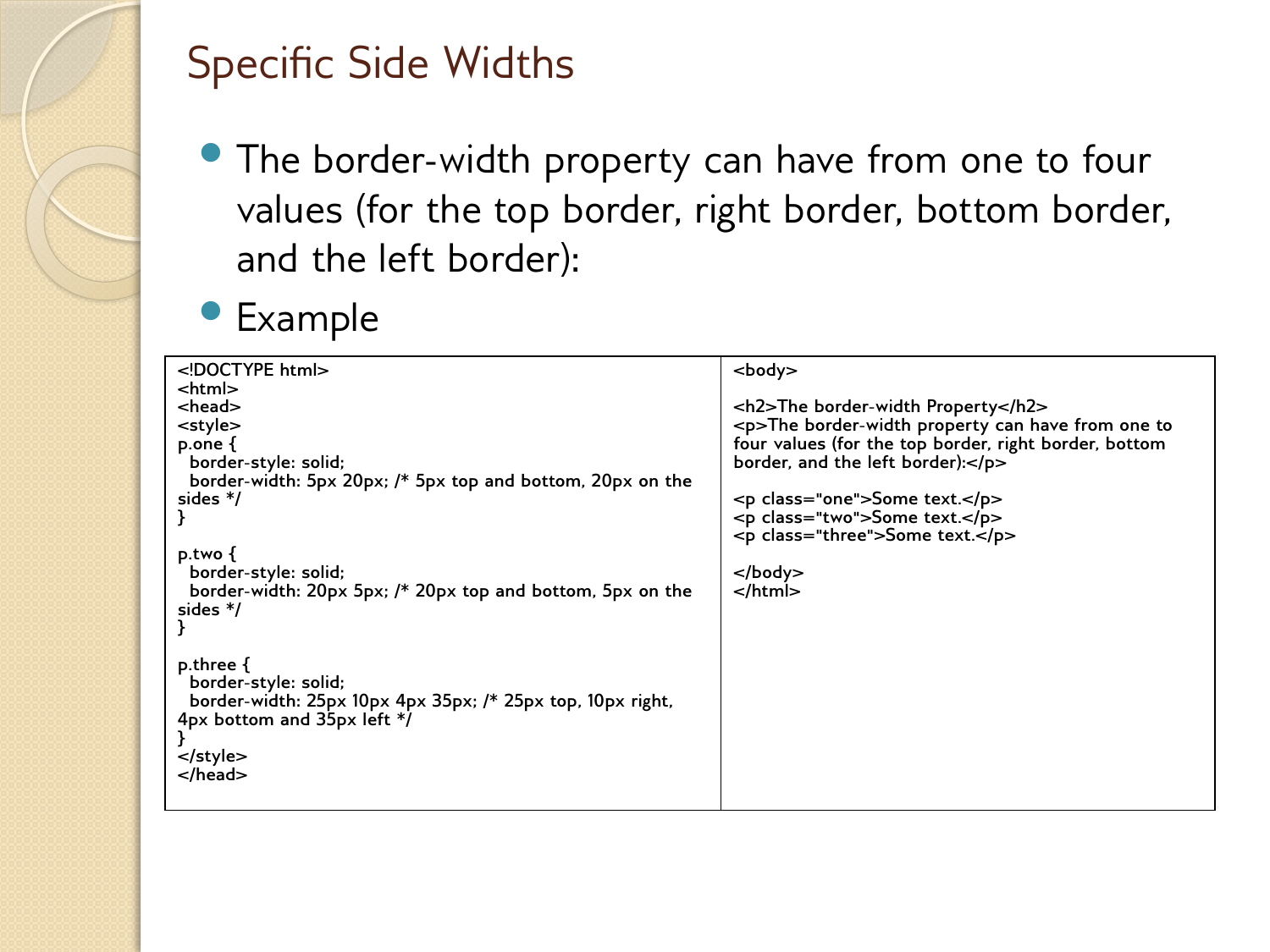

# Specific Side Widths
The border-width property can have from one to four values (for the top border, right border, bottom border, and the left border):
Example

| <!DOCTYPE html> <html> <head> <style> p.one { border-style: solid; border-width: 5px 20px; /\* 5px top and bottom, 20px on the sides \*/ }   p.two { border-style: solid; border-width: 20px 5px; /\* 20px top and bottom, 5px on the sides \*/ }   p.three { border-style: solid; border-width: 25px 10px 4px 35px; /\* 25px top, 10px right, 4px bottom and 35px left \*/ } </style> </head> | <body>   <h2>The border-width Property</h2> <p>The border-width property can have from one to four values (for the top border, right border, bottom border, and the left border):</p>   <p class="one">Some text.</p> <p class="two">Some text.</p> <p class="three">Some text.</p>   </body> </html> |
| --- | --- |